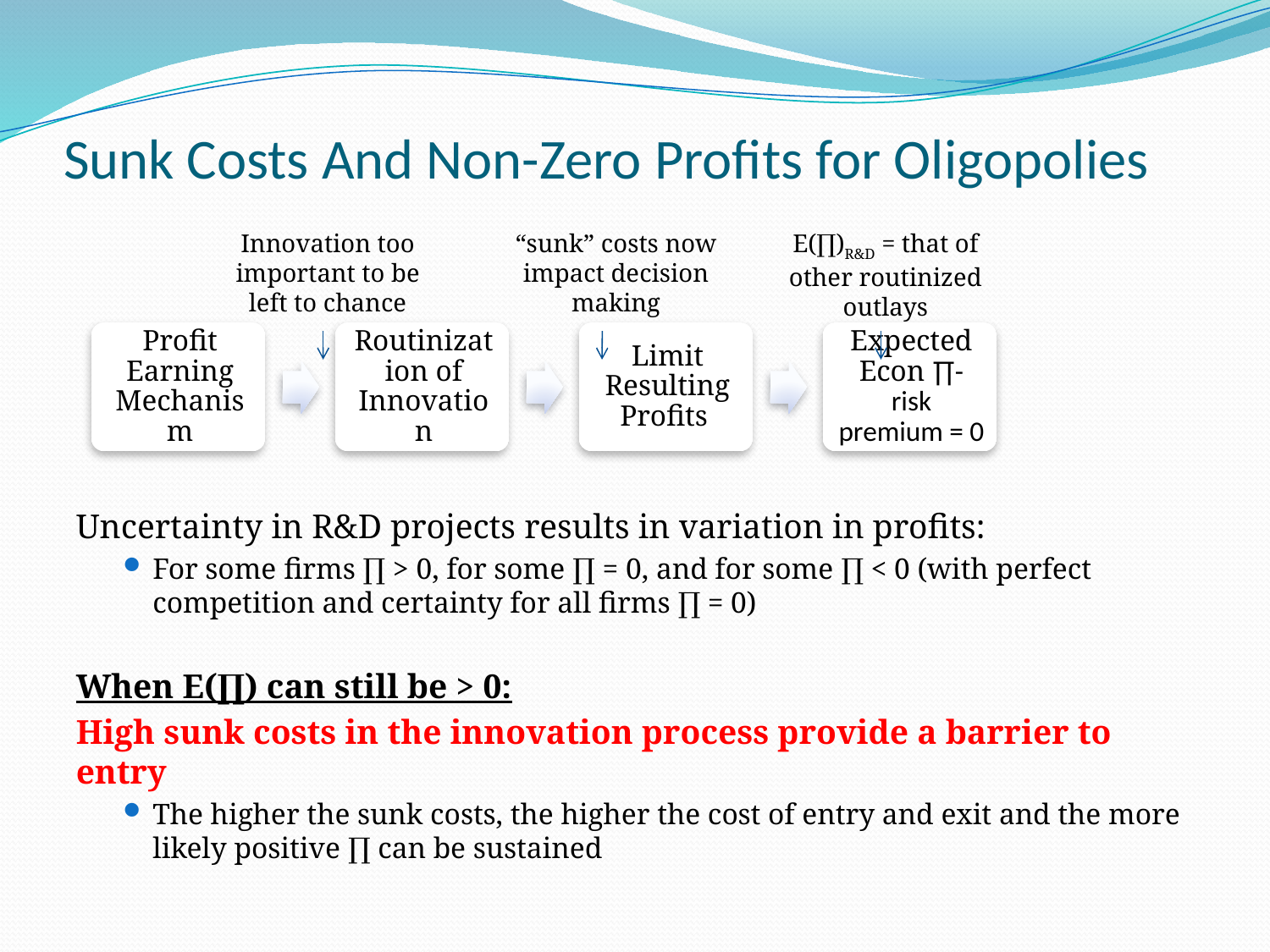

# Sunk Costs And Non-Zero Profits for Oligopolies
Innovation too important to be left to chance
“sunk” costs now impact decision making
E(∏)R&D = that of other routinized outlays
Profit Earning Mechanism

Routinization of Innovation

Limit Resulting Profits

Expected Econ ∏- risk premium = 0

Uncertainty in R&D projects results in variation in profits:
For some firms ∏ > 0, for some ∏ = 0, and for some ∏ < 0 (with perfect competition and certainty for all firms ∏ = 0)

When E(∏) can still be > 0:
High sunk costs in the innovation process provide a barrier to entry
The higher the sunk costs, the higher the cost of entry and exit and the more likely positive ∏ can be sustained